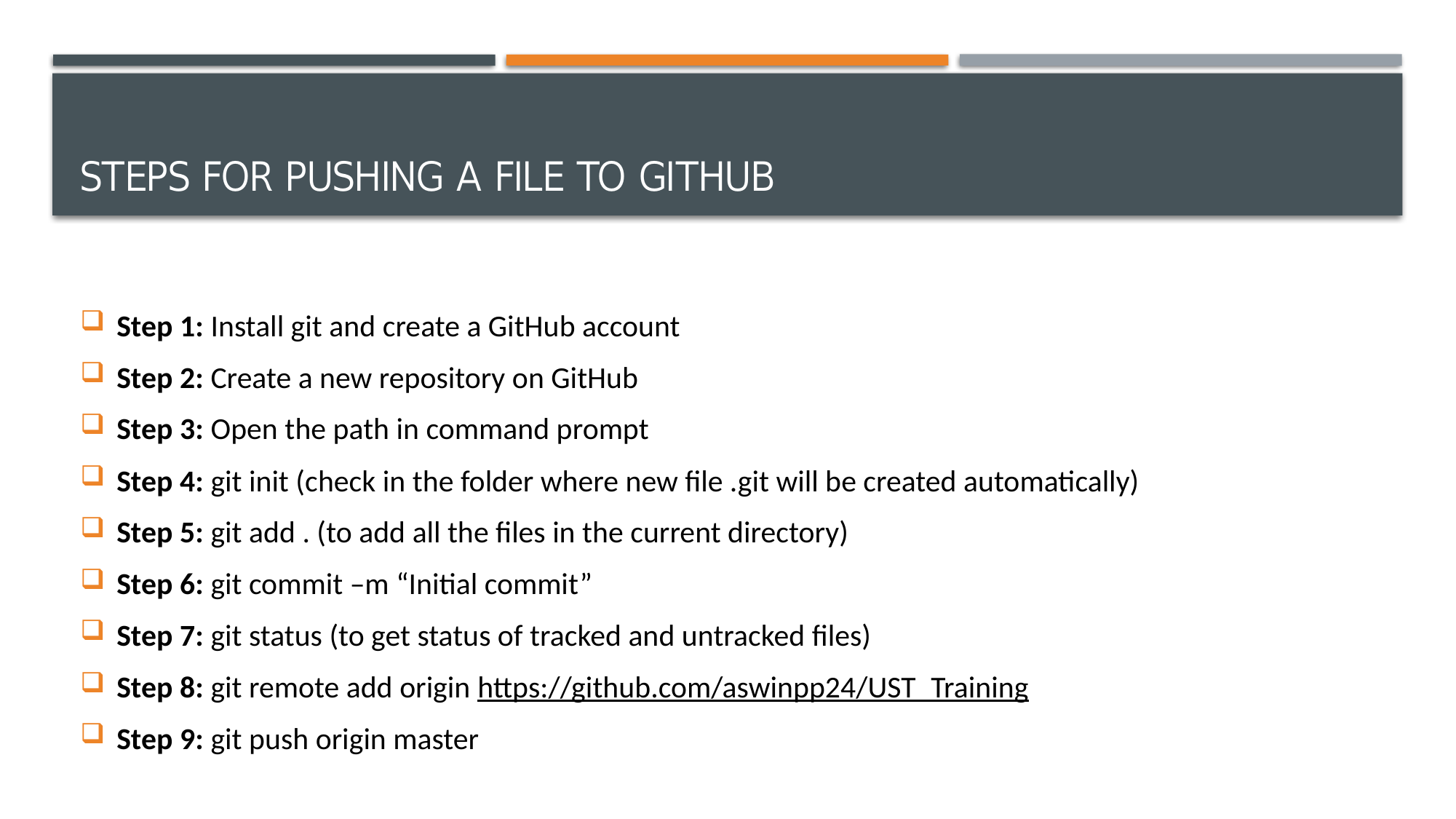

# Steps for pushing a file to GitHub
Step 1: Install git and create a GitHub account
Step 2: Create a new repository on GitHub
Step 3: Open the path in command prompt
Step 4: git init (check in the folder where new file .git will be created automatically)
Step 5: git add . (to add all the files in the current directory)
Step 6: git commit –m “Initial commit”
Step 7: git status (to get status of tracked and untracked files)
Step 8: git remote add origin https://github.com/aswinpp24/UST_Training
Step 9: git push origin master